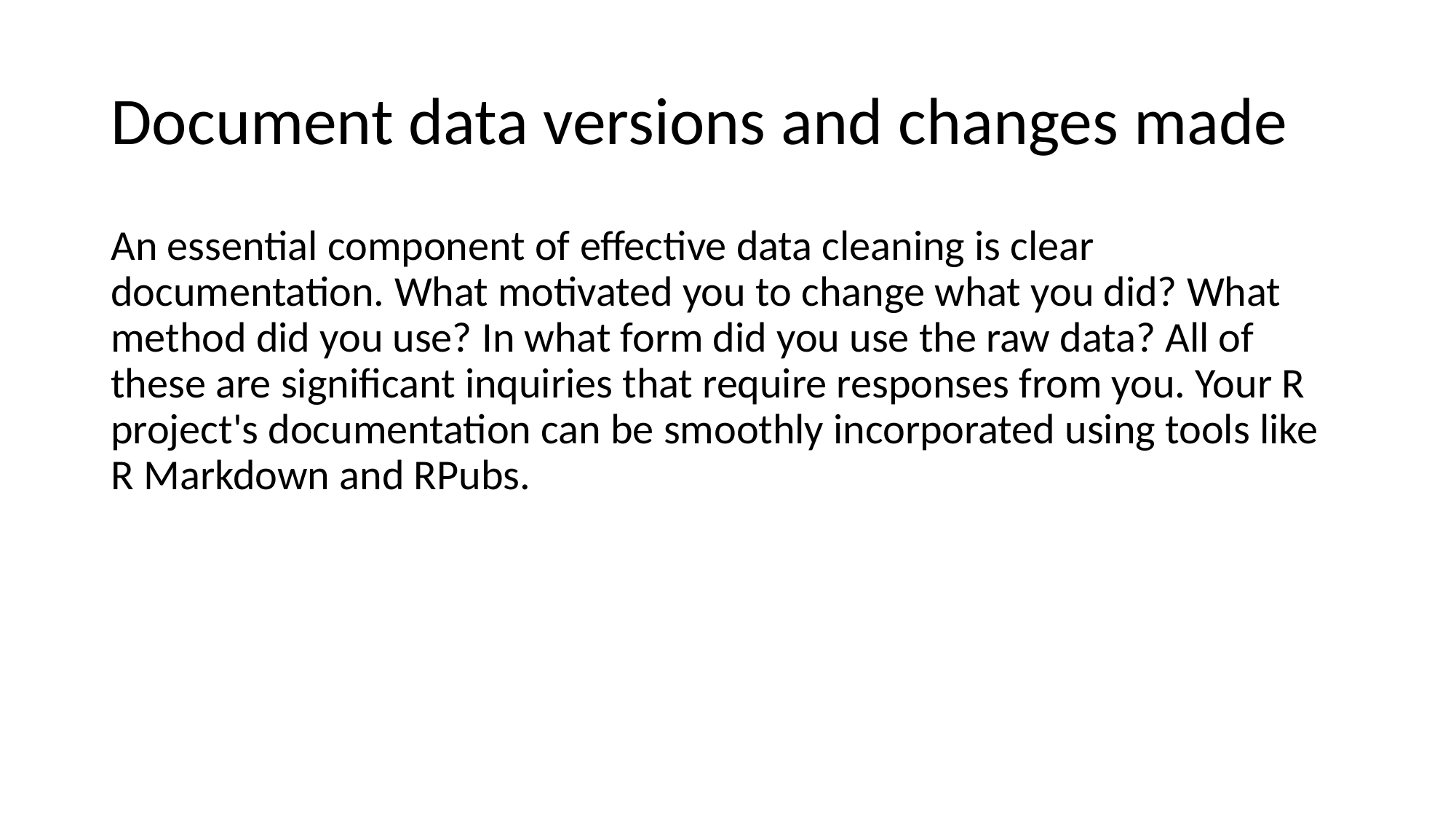

# Document data versions and changes made
An essential component of effective data cleaning is clear documentation. What motivated you to change what you did? What method did you use? In what form did you use the raw data? All of these are significant inquiries that require responses from you. Your R project's documentation can be smoothly incorporated using tools like R Markdown and RPubs.